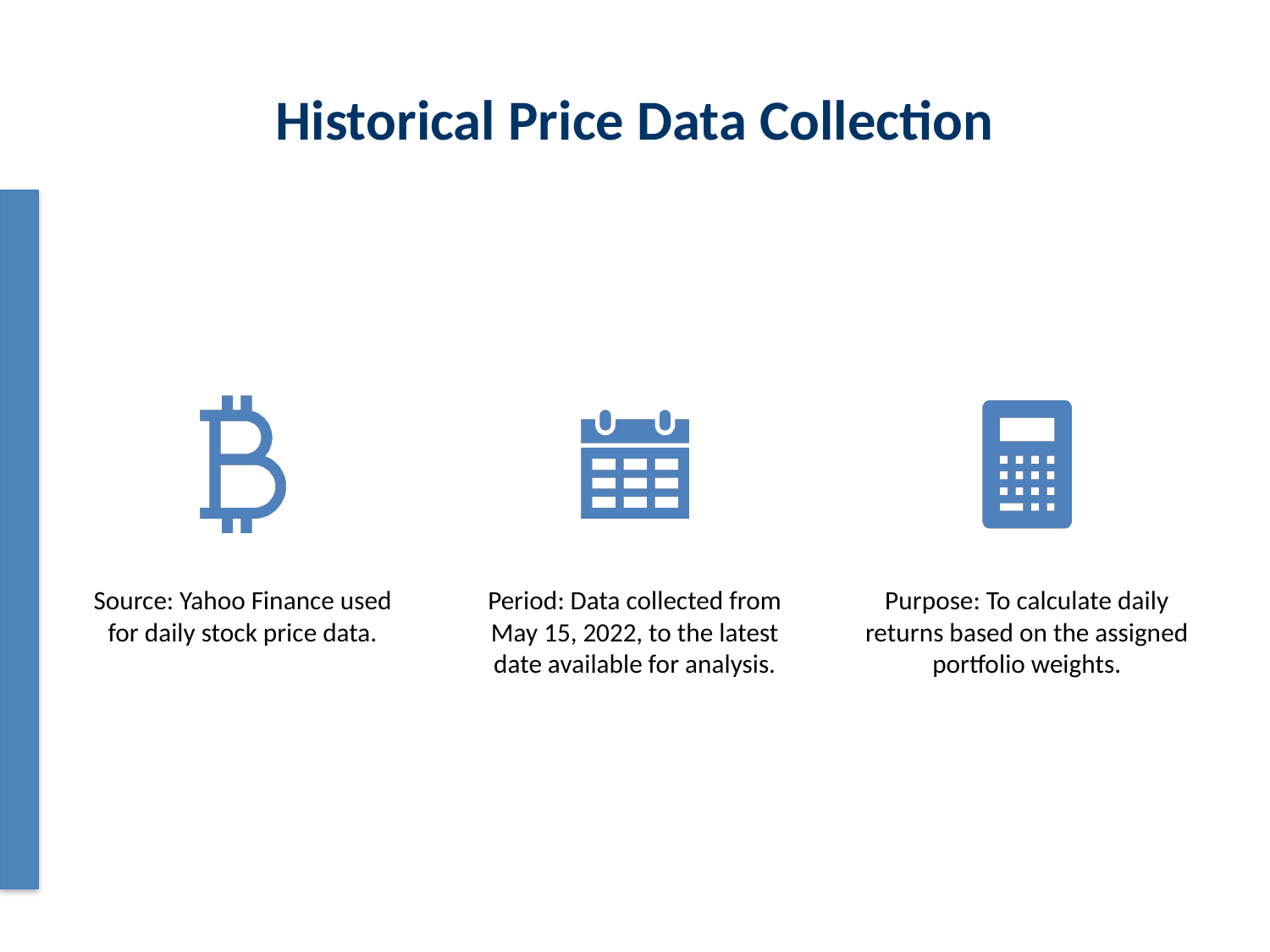

# Historical Price Data Collection

Source: Yahoo Finance used for daily stock price data.
Period: Data collected from May 15, 2022, to the latest date available for analysis.
Purpose: To calculate daily returns based on the assigned portfolio weights.